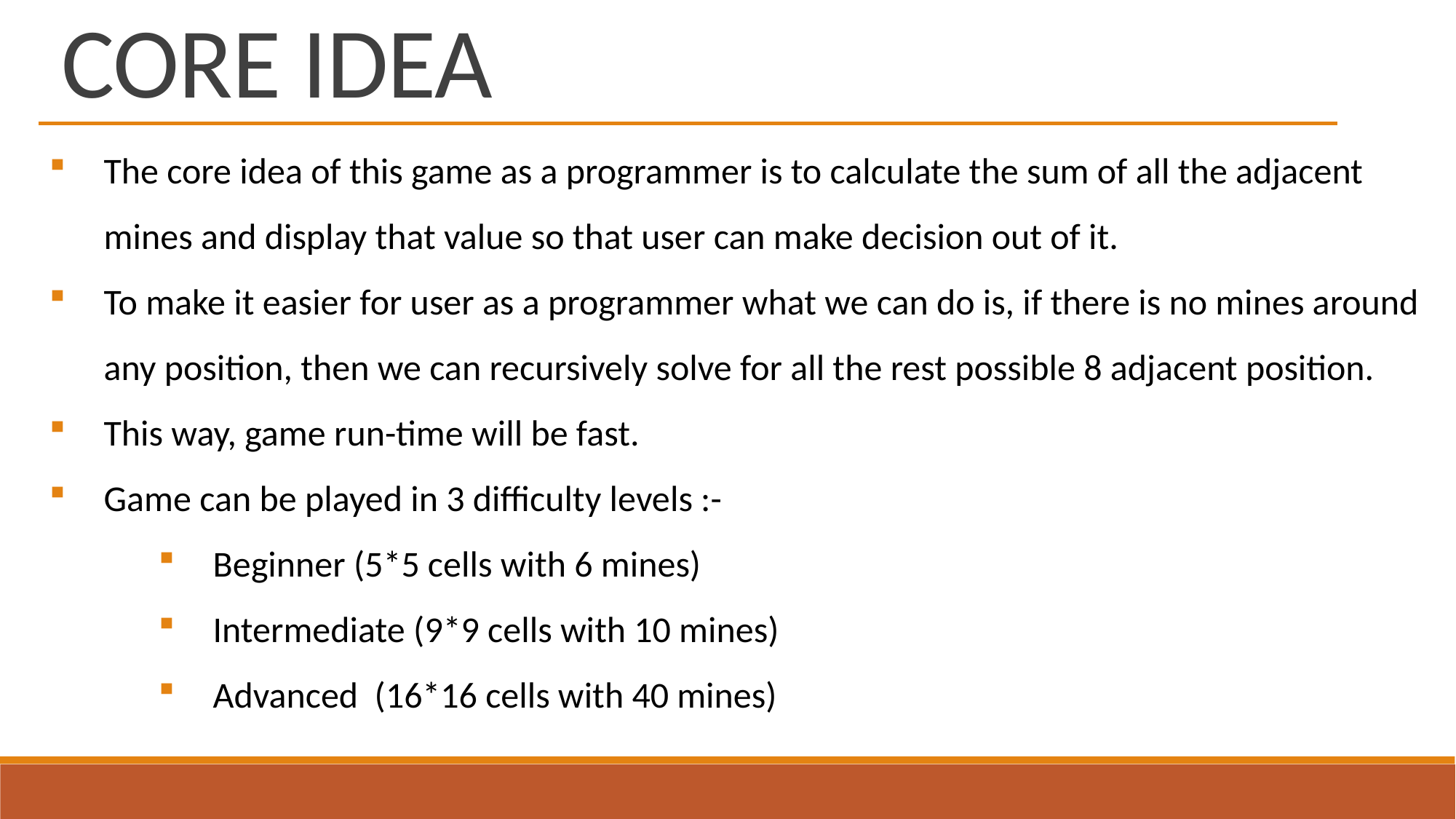

CORE IDEA

The core idea of this game as a programmer is to calculate the sum of all the adjacent mines and display that value so that user can make decision out of it.
To make it easier for user as a programmer what we can do is, if there is no mines around any position, then we can recursively solve for all the rest possible 8 adjacent position.
This way, game run-time will be fast.
Game can be played in 3 difficulty levels :-
Beginner (5*5 cells with 6 mines)
Intermediate (9*9 cells with 10 mines)
Advanced  (16*16 cells with 40 mines)